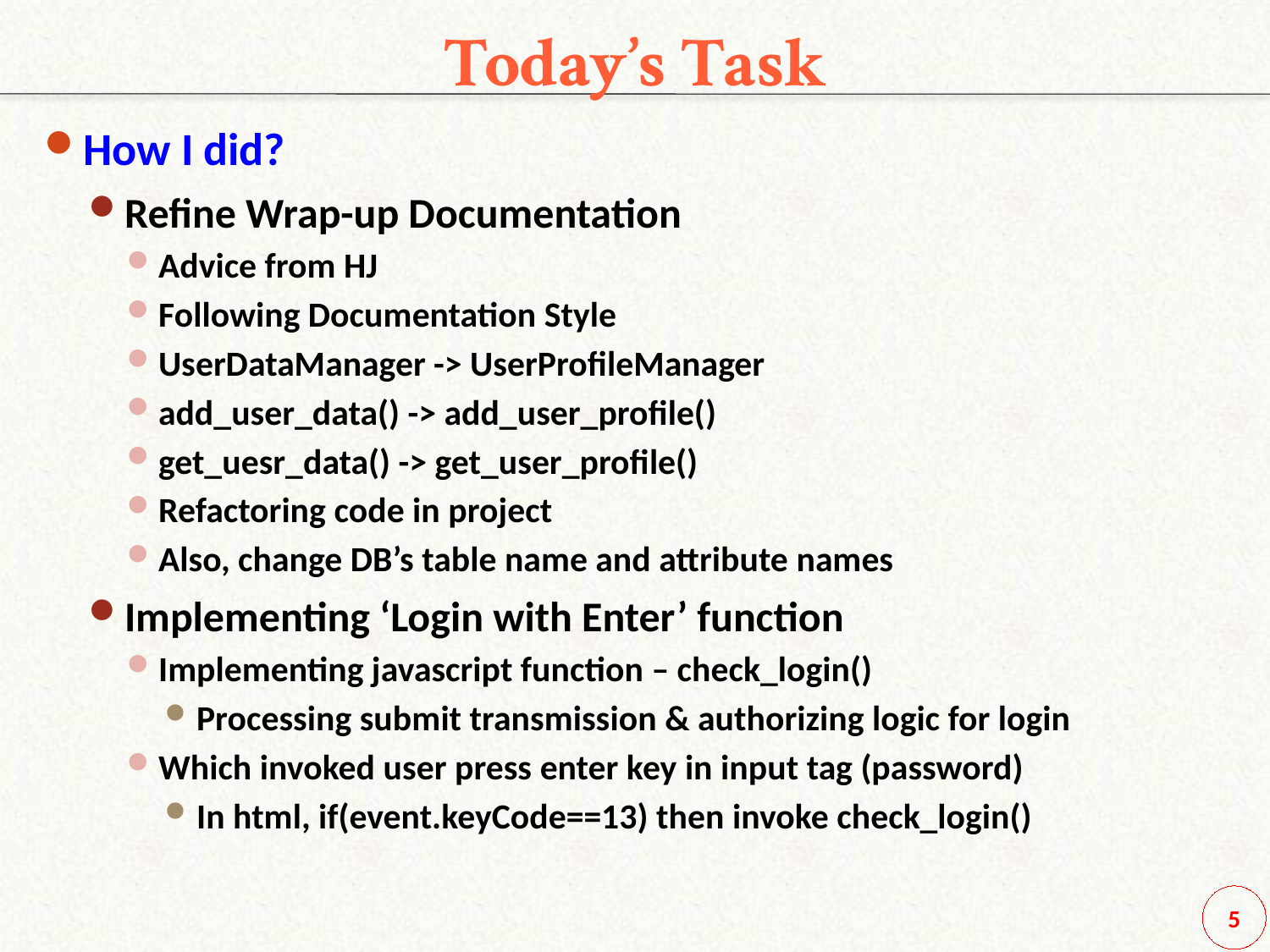

Today’s Task
How I did?
Refine Wrap-up Documentation
Advice from HJ
Following Documentation Style
UserDataManager -> UserProfileManager
add_user_data() -> add_user_profile()
get_uesr_data() -> get_user_profile()
Refactoring code in project
Also, change DB’s table name and attribute names
Implementing ‘Login with Enter’ function
Implementing javascript function – check_login()
Processing submit transmission & authorizing logic for login
Which invoked user press enter key in input tag (password)
In html, if(event.keyCode==13) then invoke check_login()